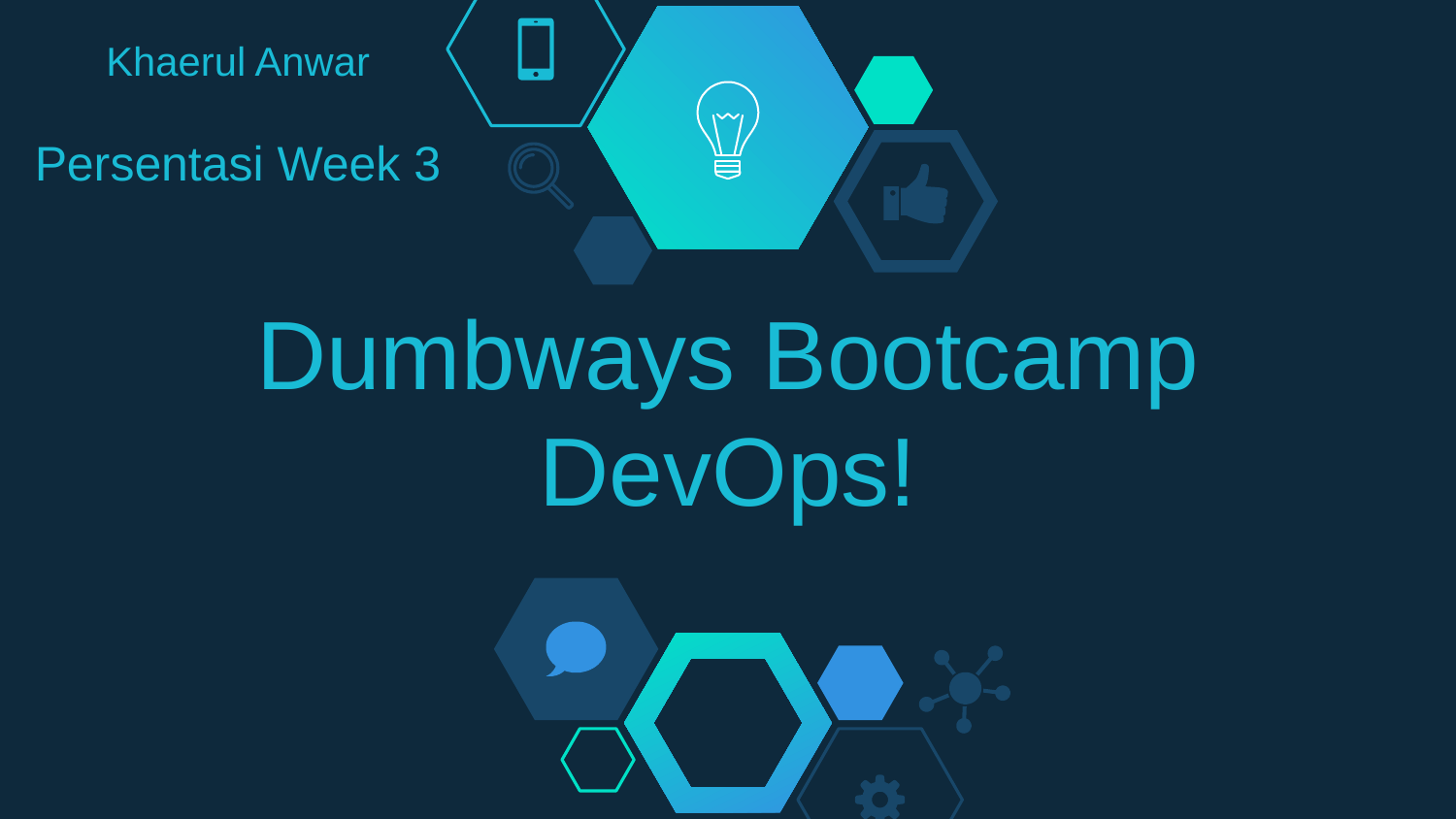

Khaerul Anwar

Persentasi Week 3
# Dumbways Bootcamp DevOps!